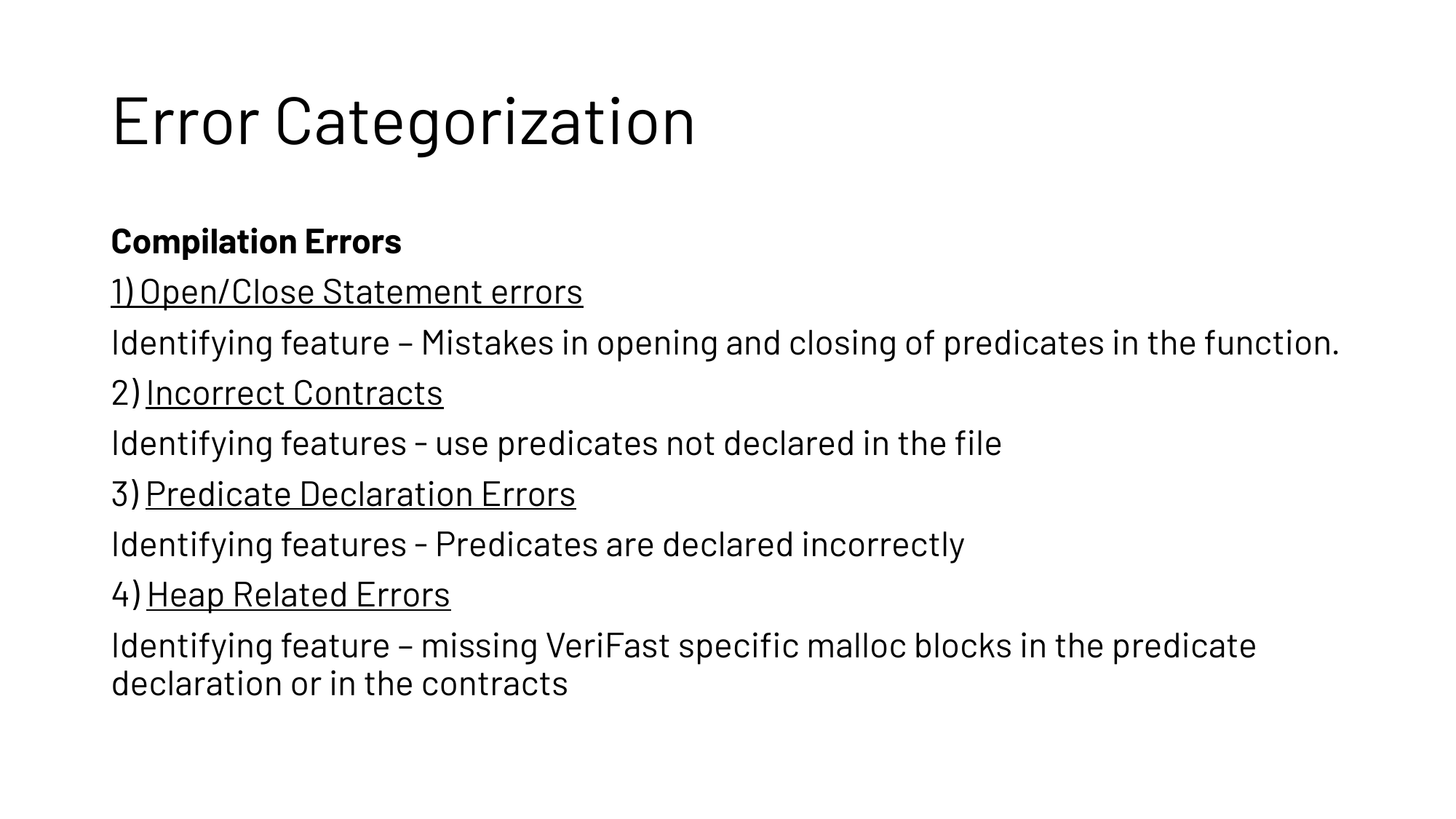

# Error Categorization
Compilation Errors
1) Open/Close Statement errors
Identifying feature – Mistakes in opening and closing of predicates in the function.
2) Incorrect Contracts
Identifying features - use predicates not declared in the file
3) Predicate Declaration Errors
Identifying features - Predicates are declared incorrectly
4) Heap Related Errors
Identifying feature – missing VeriFast specific malloc blocks in the predicate declaration or in the contracts